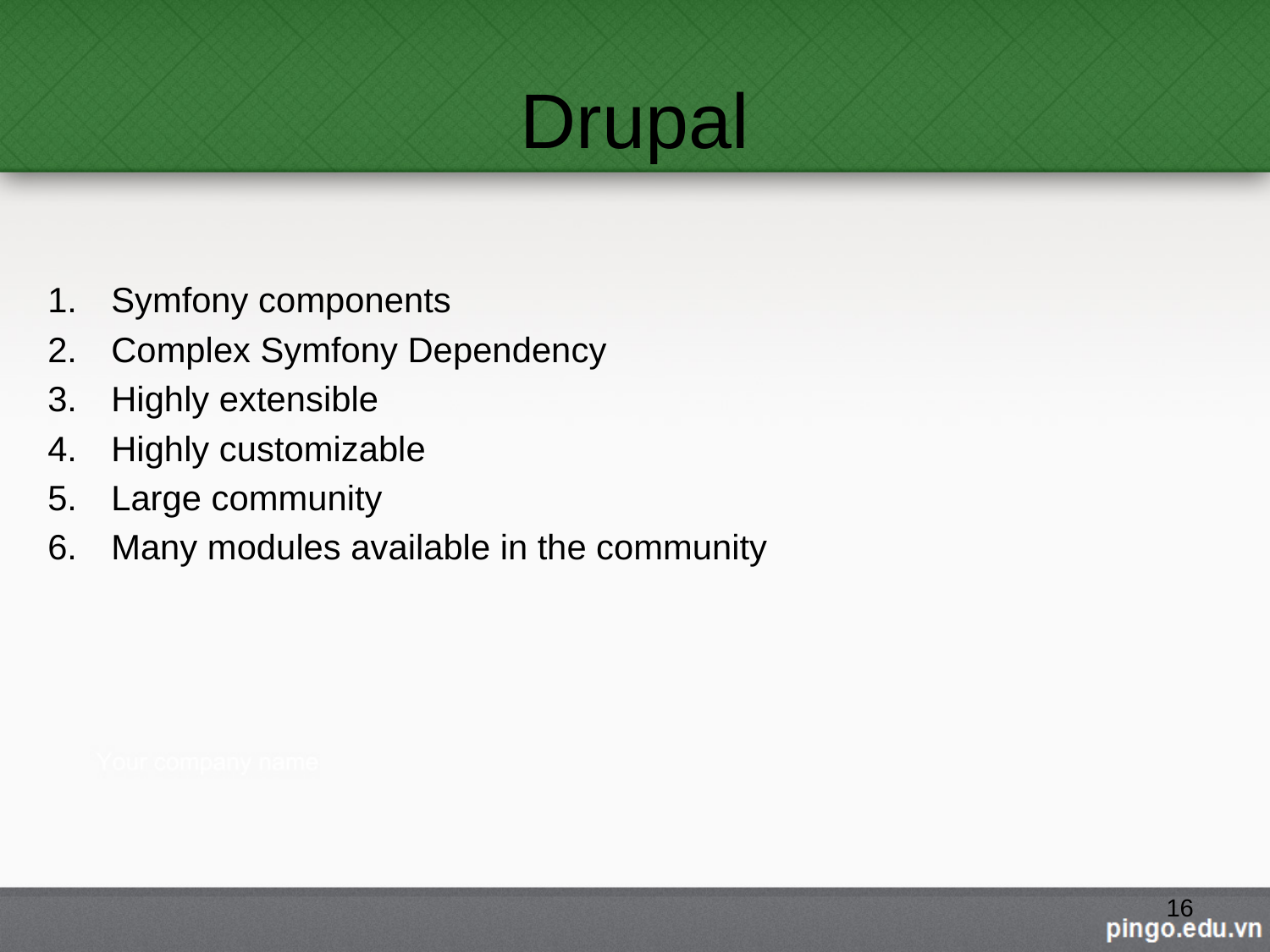

# Drupal

Symfony components
Complex Symfony Dependency
Highly extensible
Highly customizable
Large community
Many modules available in the community
16